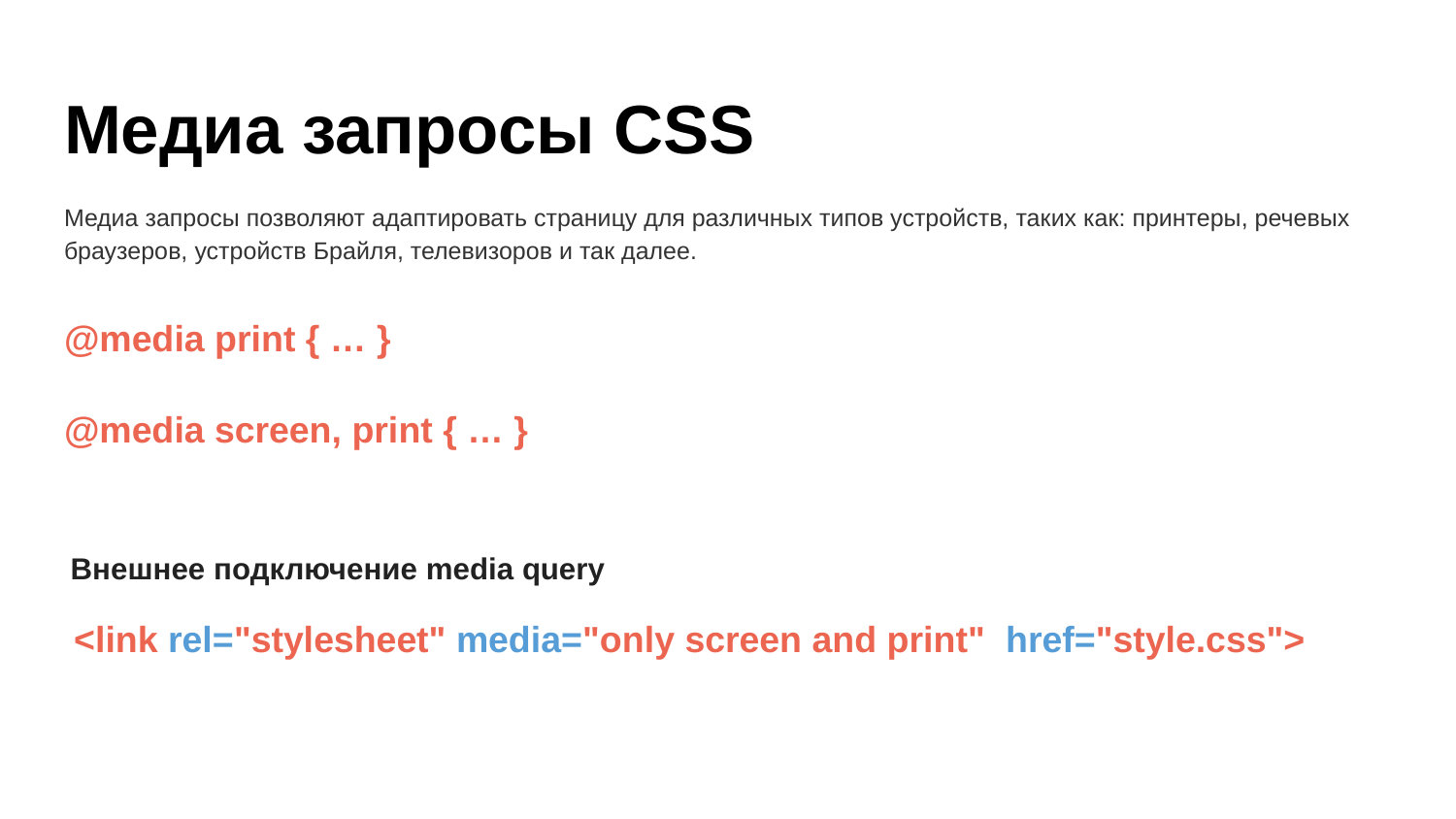

# Медиа запросы CSS
Медиа запросы позволяют адаптировать страницу для различных типов устройств, таких как: принтеры, речевых браузеров, устройств Брайля, телевизоров и так далее.
@media print { … }

@media screen, print { … }
Внешнее подключение media query

<link rel="stylesheet" media="only screen and print"  href="style.css">